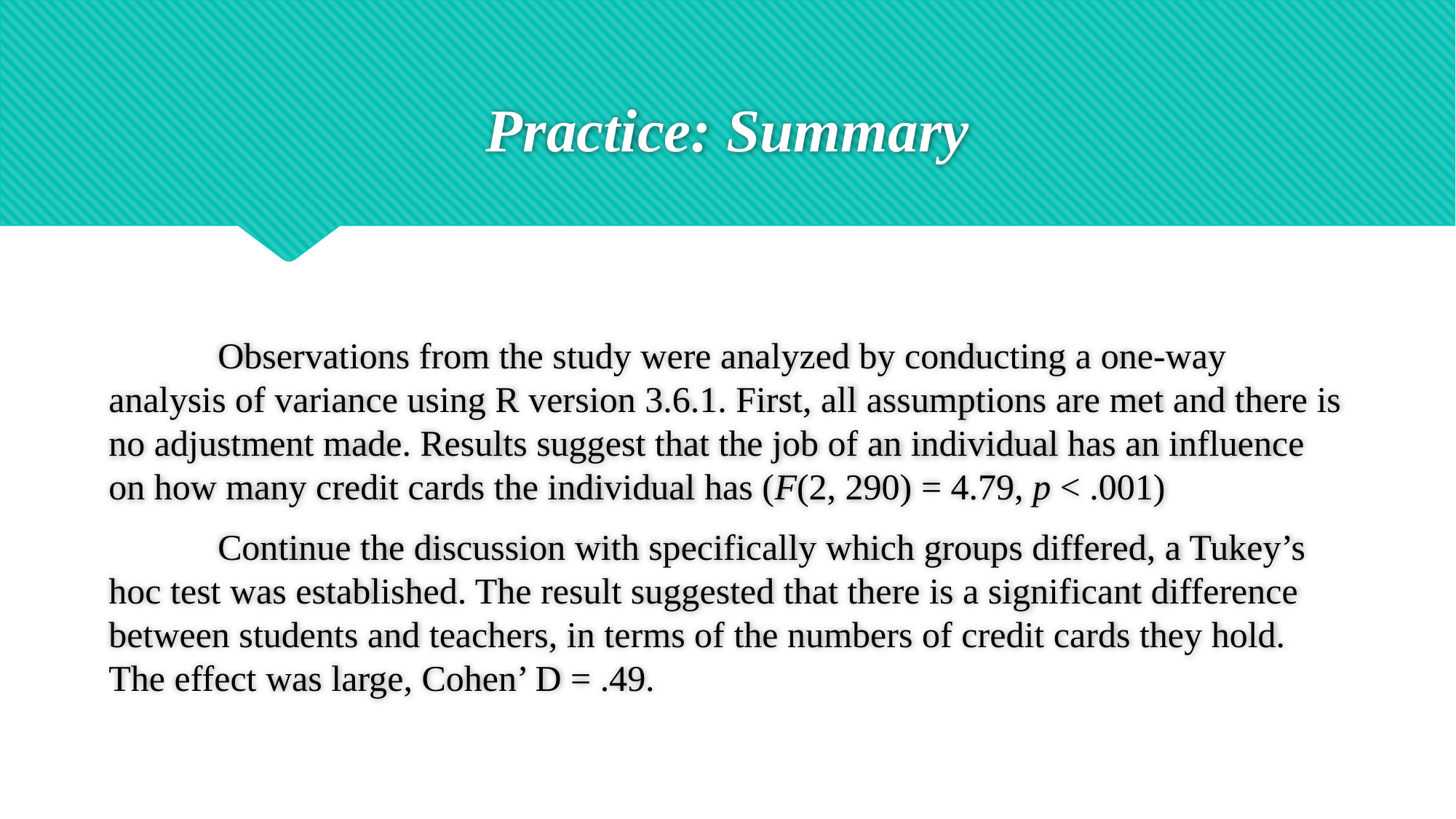

# Practice: Summary
	Observations from the study were analyzed by conducting a one-way analysis of variance using R version 3.6.1. First, all assumptions are met and there is no adjustment made. Results suggest that the job of an individual has an influence on how many credit cards the individual has (F(2, 290) = 4.79, p < .001)
	Continue the discussion with specifically which groups differed, a Tukey’s hoc test was established. The result suggested that there is a significant difference between students and teachers, in terms of the numbers of credit cards they hold. The effect was large, Cohen’ D = .49.